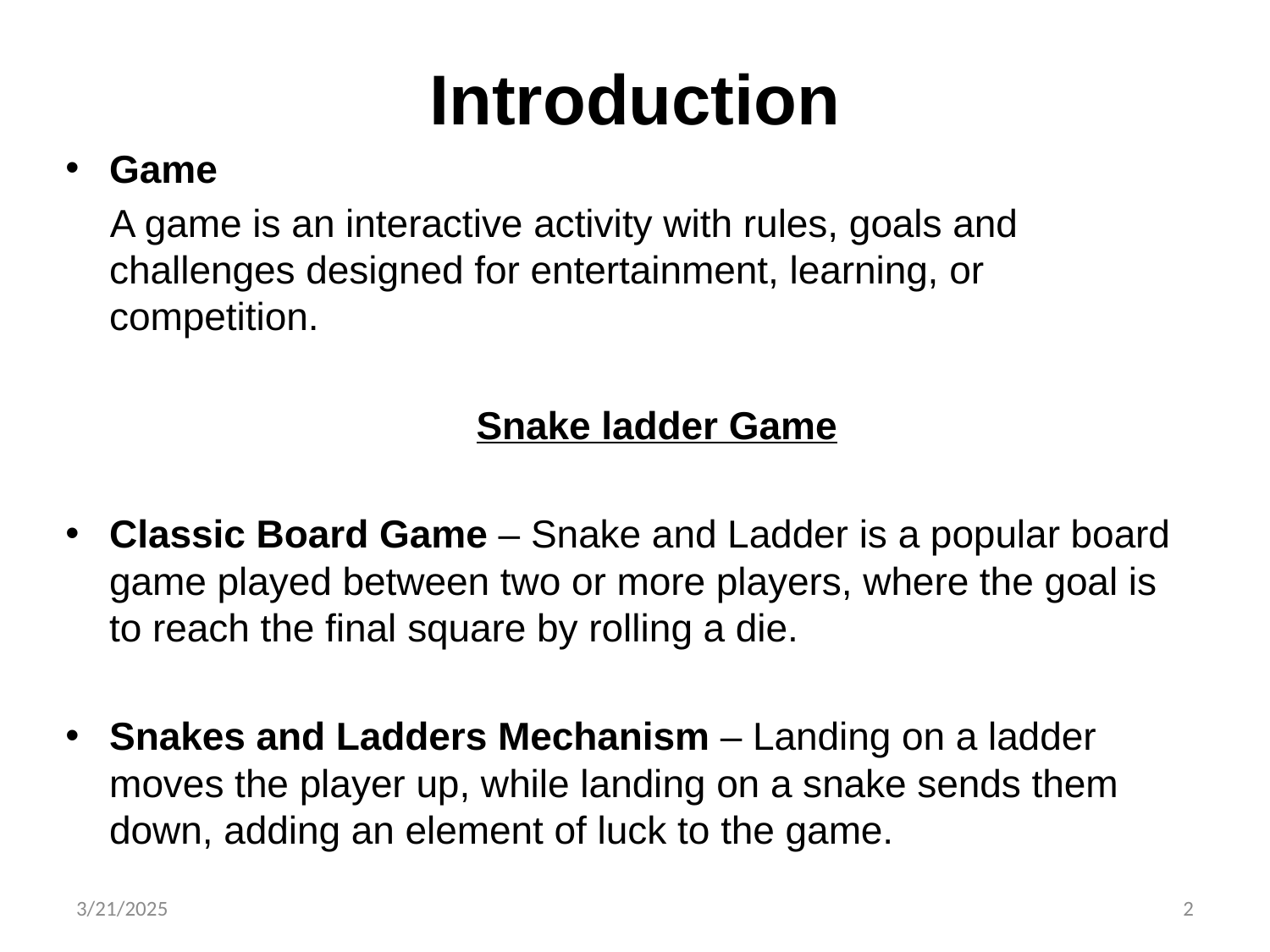

# Introduction
Game
          A game is an interactive activity with rules, goals and challenges designed for entertainment, learning, or competition.

     Snake ladder Game

Classic Board Game – Snake and Ladder is a popular board game played between two or more players, where the goal is to reach the final square by rolling a die.

Snakes and Ladders Mechanism – Landing on a ladder moves the player up, while landing on a snake sends them down, adding an element of luck to the game.

3/21/2025
2